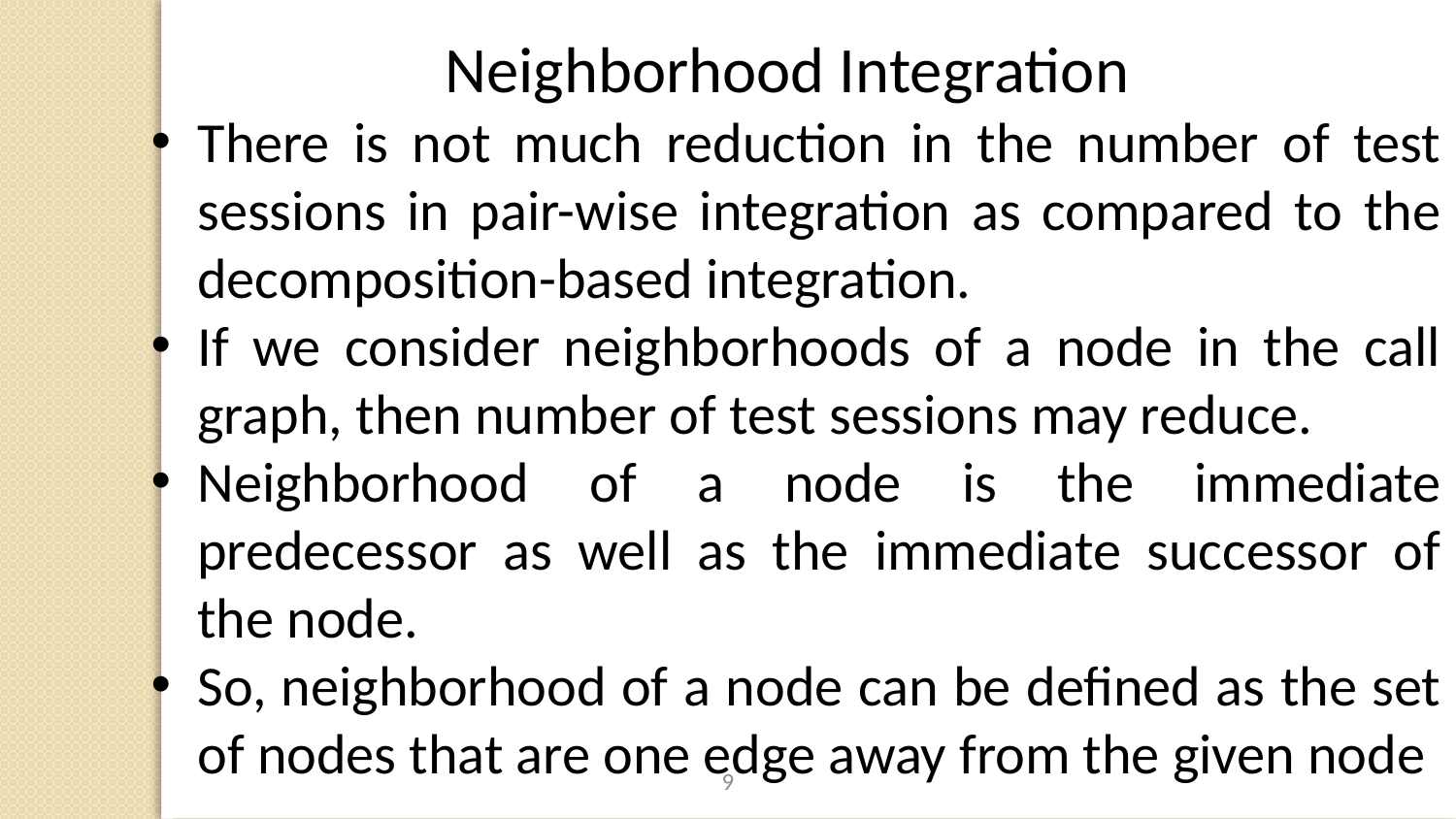

Neighborhood Integration
There is not much reduction in the number of test sessions in pair-wise integration as compared to the decomposition-based integration.
If we consider neighborhoods of a node in the call graph, then number of test sessions may reduce.
Neighborhood of a node is the immediate predecessor as well as the immediate successor of the node.
So, neighborhood of a node can be defined as the set of nodes that are one edge away from the given node

9